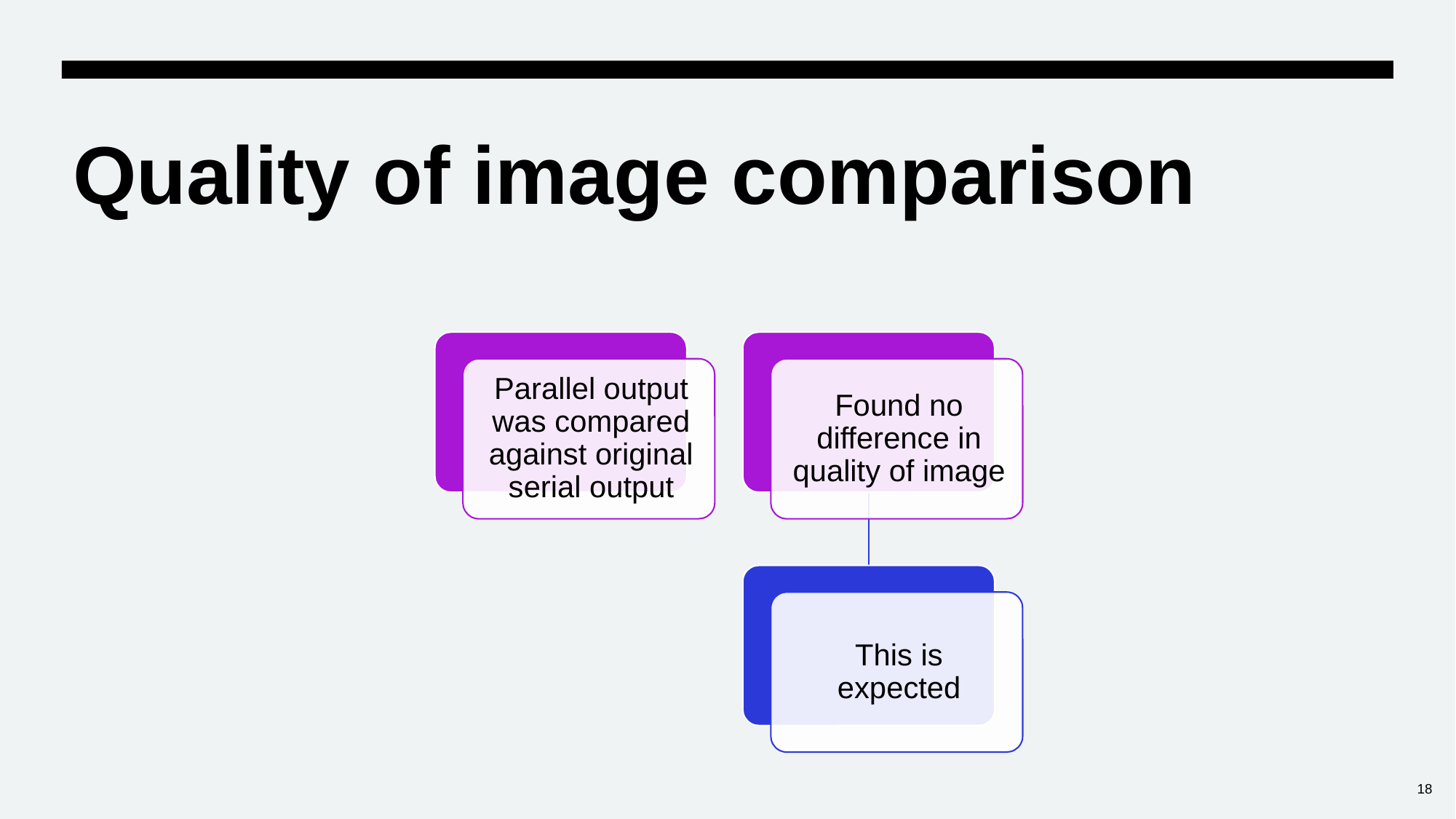

# Quality of image comparison
Parallel output was compared against original serial output
Found no difference in quality of image
This is expected
18